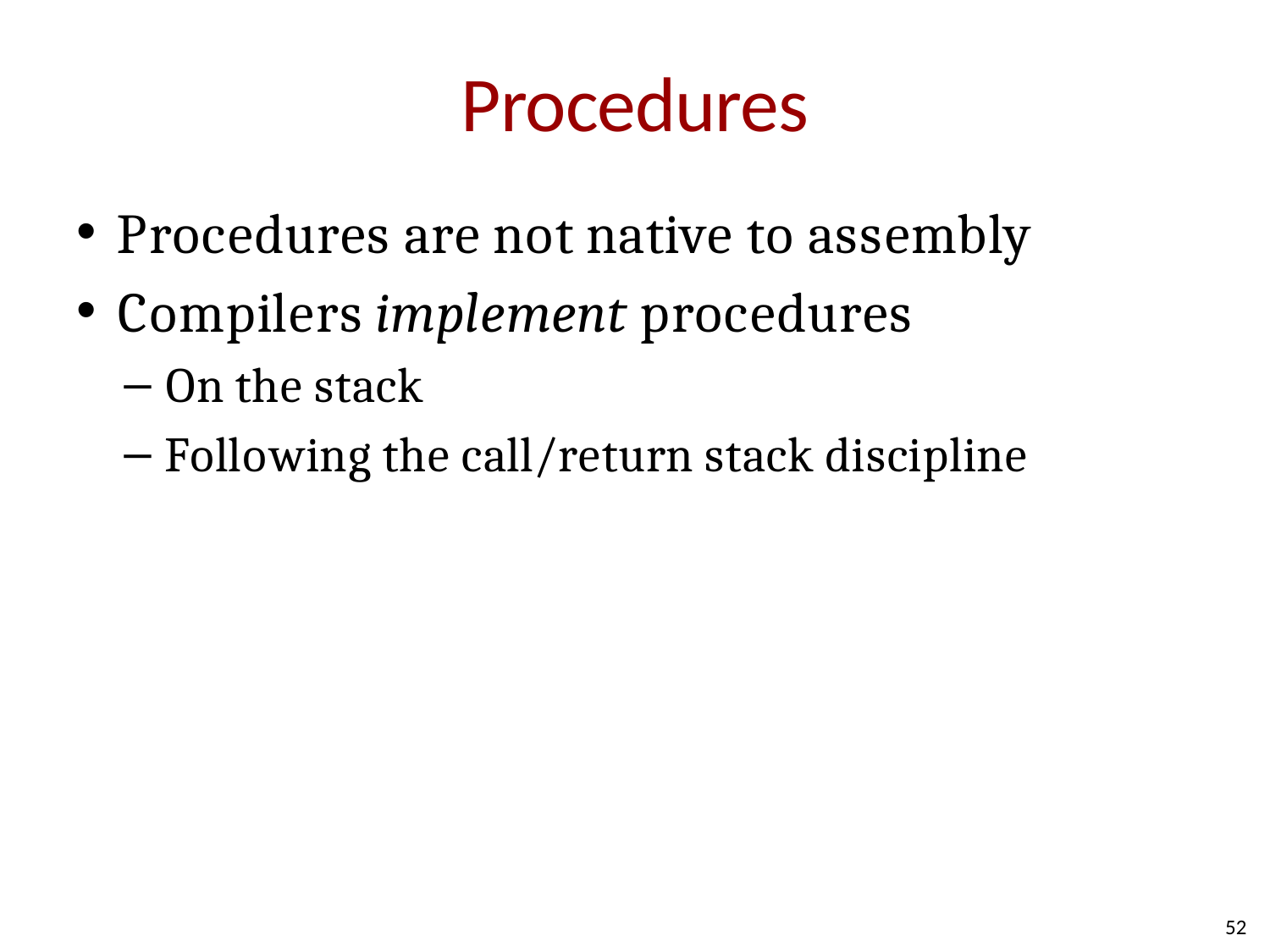

# Procedures
Procedures are not native to assembly
Compilers implement procedures
On the stack
Following the call/return stack discipline
52